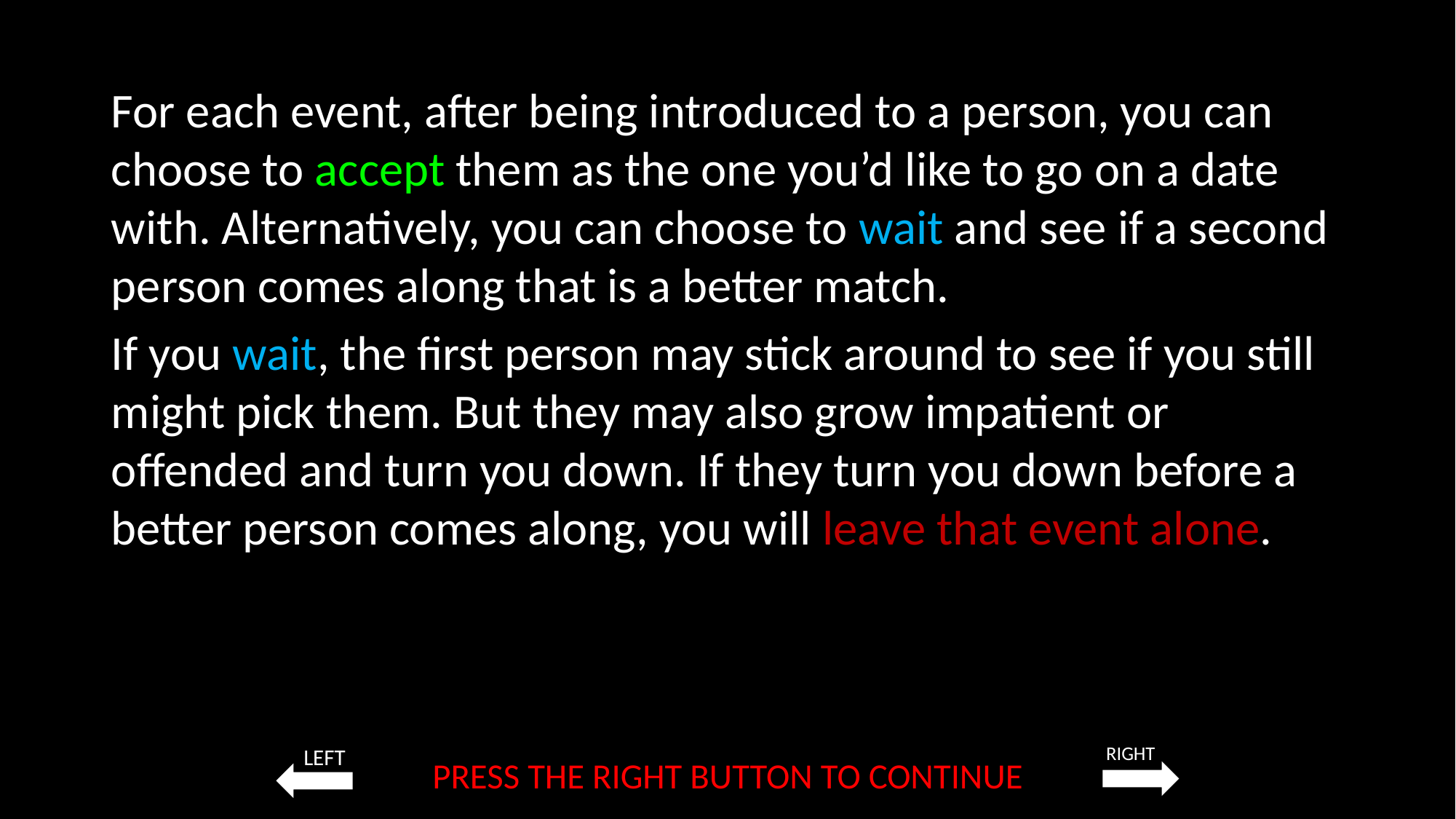

For each event, after being introduced to a person, you can choose to accept them as the one you’d like to go on a date with. Alternatively, you can choose to wait and see if a second person comes along that is a better match.
If you wait, the first person may stick around to see if you still might pick them. But they may also grow impatient or offended and turn you down. If they turn you down before a better person comes along, you will leave that event alone.

PRESS THE RIGHT BUTTON TO CONTINUE
RIGHT

LEFT